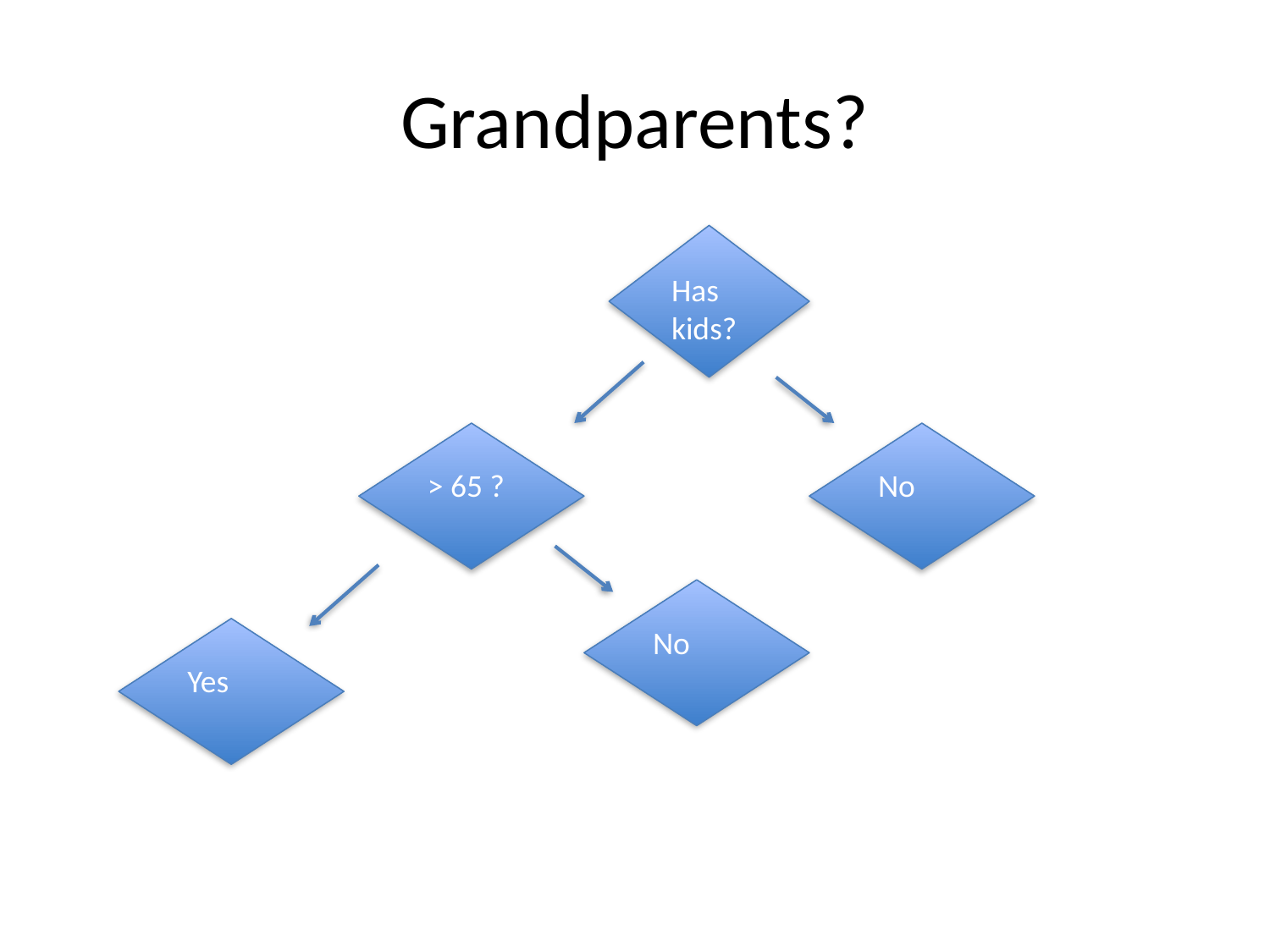

# Grandparents?
Has kids?
> 65 ?
No
No
Yes